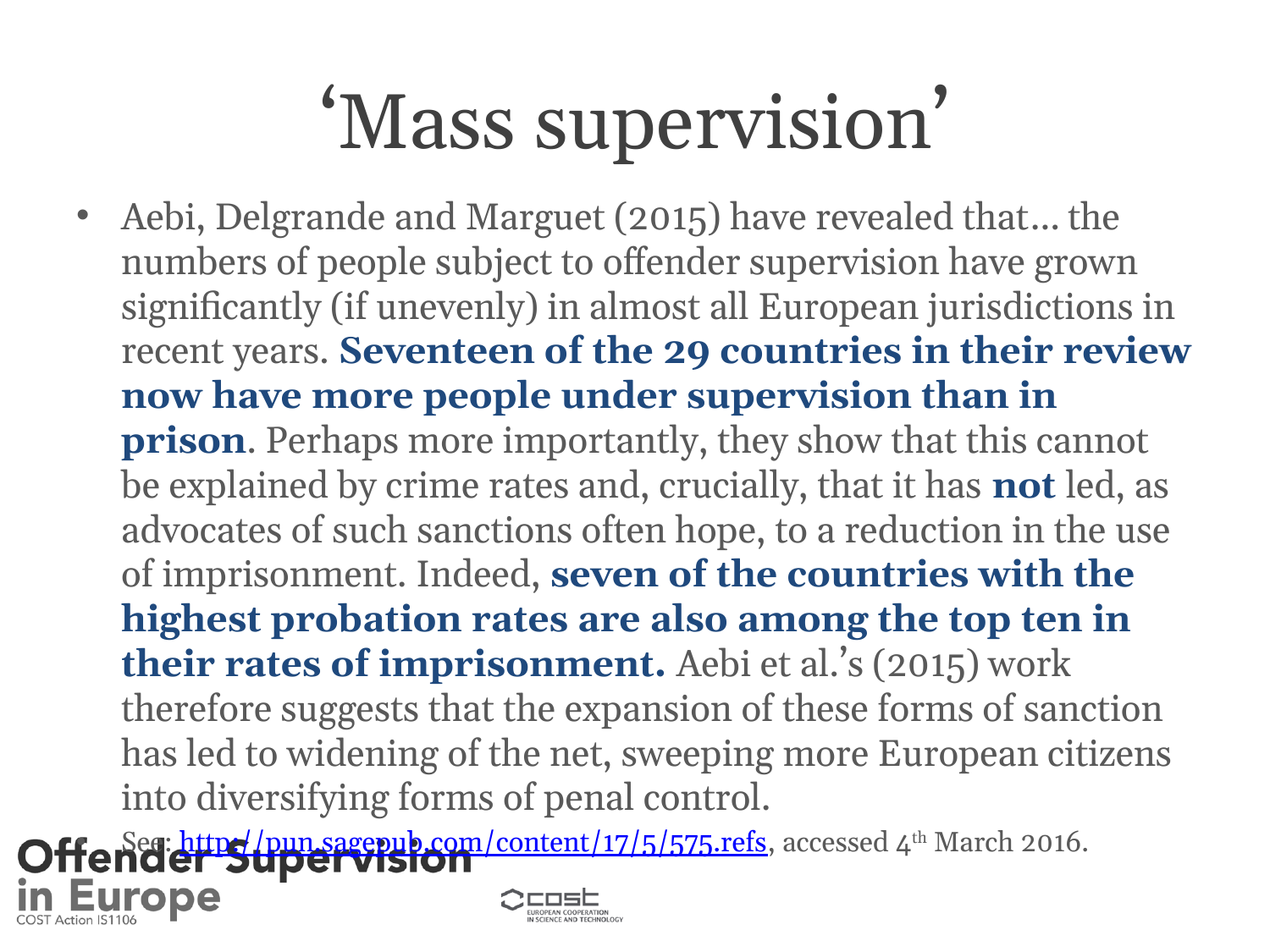

# ‘Mass supervision’
Aebi, Delgrande and Marguet (2015) have revealed that… the numbers of people subject to offender supervision have grown significantly (if unevenly) in almost all European jurisdictions in recent years. Seventeen of the 29 countries in their review now have more people under supervision than in prison. Perhaps more importantly, they show that this cannot be explained by crime rates and, crucially, that it has not led, as advocates of such sanctions often hope, to a reduction in the use of imprisonment. Indeed, seven of the countries with the highest probation rates are also among the top ten in their rates of imprisonment. Aebi et al.’s (2015) work therefore suggests that the expansion of these forms of sanction has led to widening of the net, sweeping more European citizens into diversifying forms of penal control.
See: http://pun.sagepub.com/content/17/5/575.refs, accessed 4th March 2016.